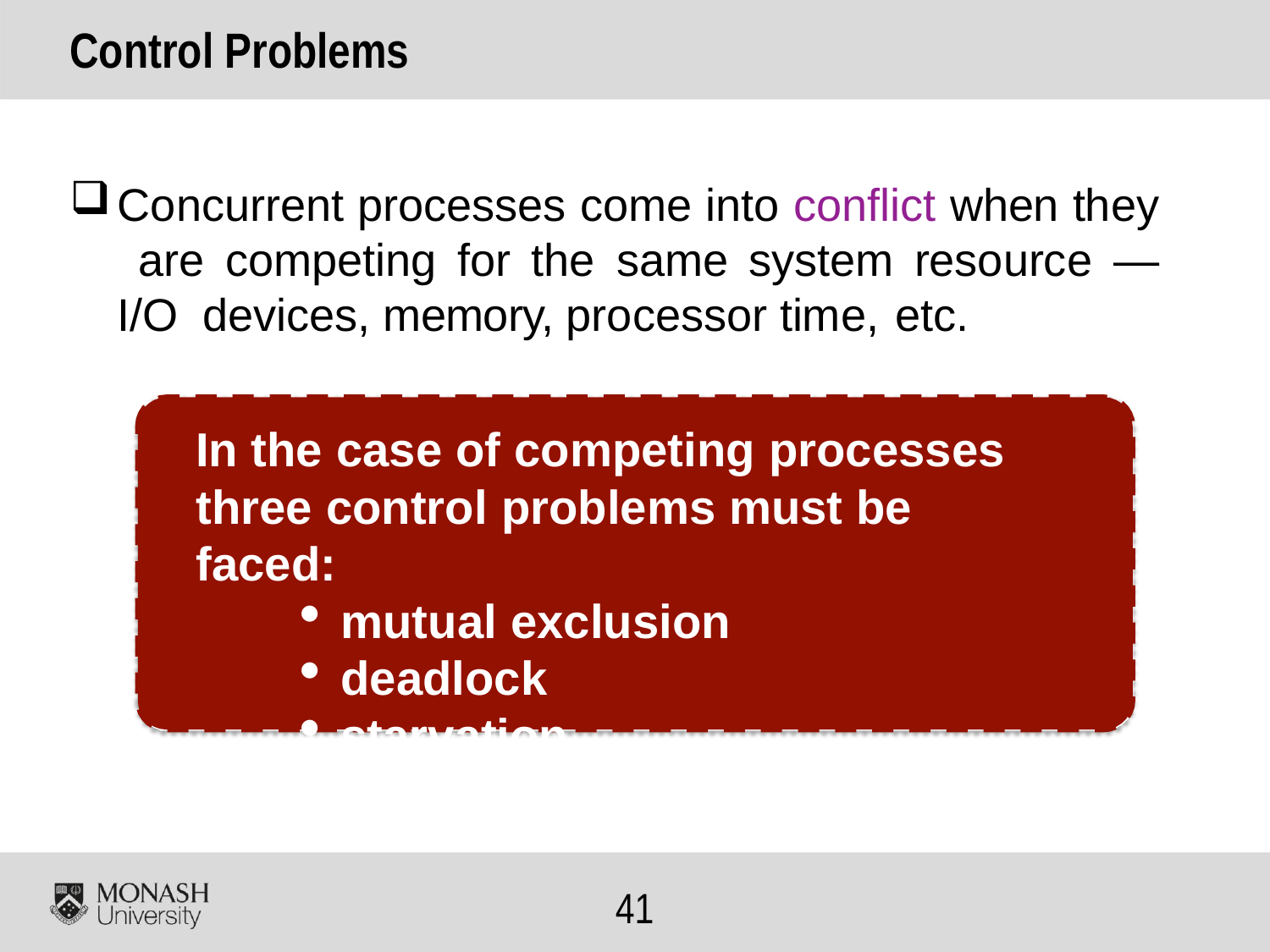

# Control Problems
Concurrent processes come into conflict when they  are competing for the same system resource — I/O  devices, memory, processor time, etc.

In the case of competing processes  three control problems must be faced:
mutual exclusion
deadlock
starvation
41